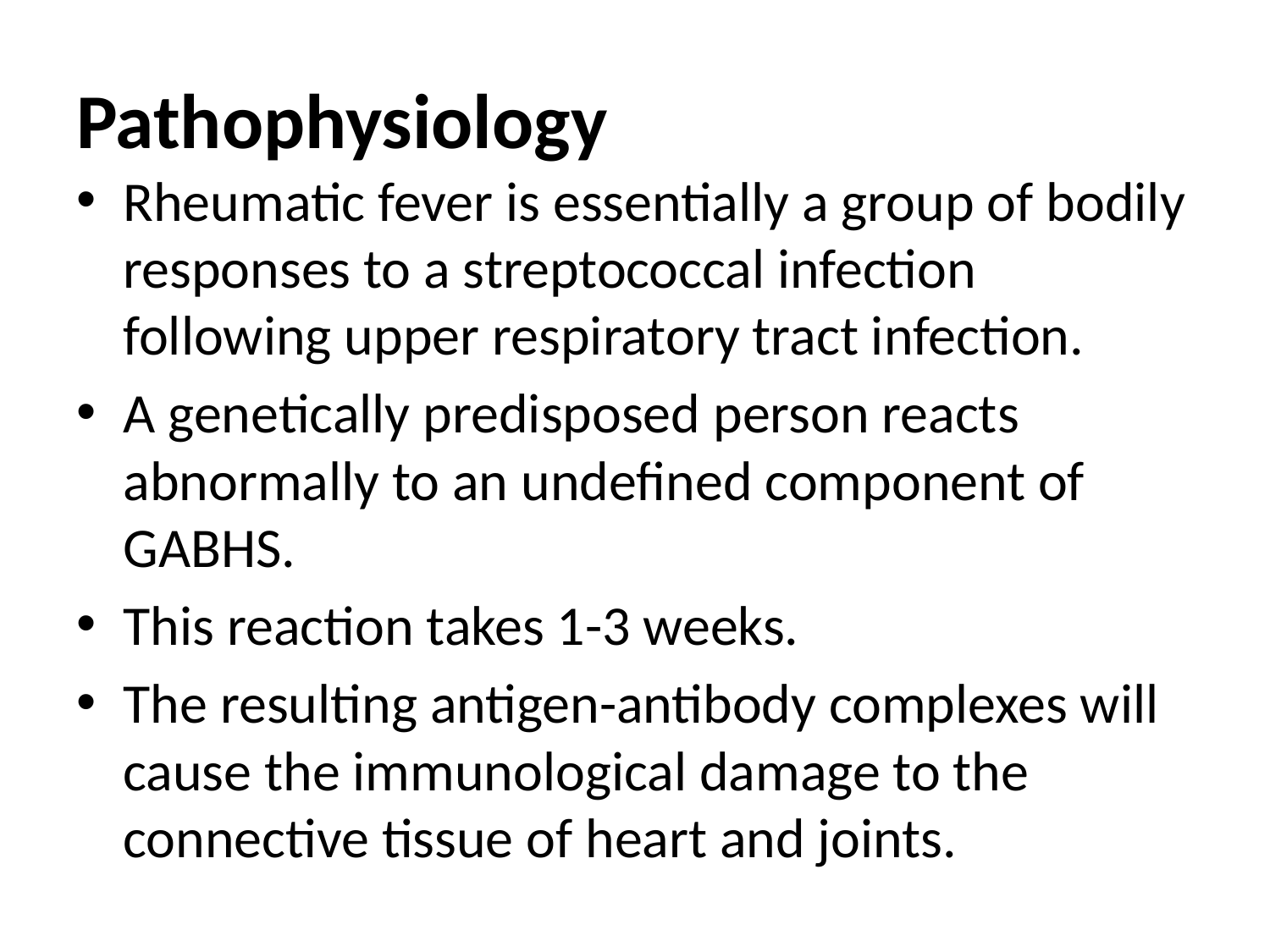

# Pathophysiology
Rheumatic fever is essentially a group of bodily responses to a streptococcal infection following upper respiratory tract infection.
A genetically predisposed person reacts abnormally to an undefined component of GABHS.
This reaction takes 1-3 weeks.
The resulting antigen-antibody complexes will cause the immunological damage to the connective tissue of heart and joints.